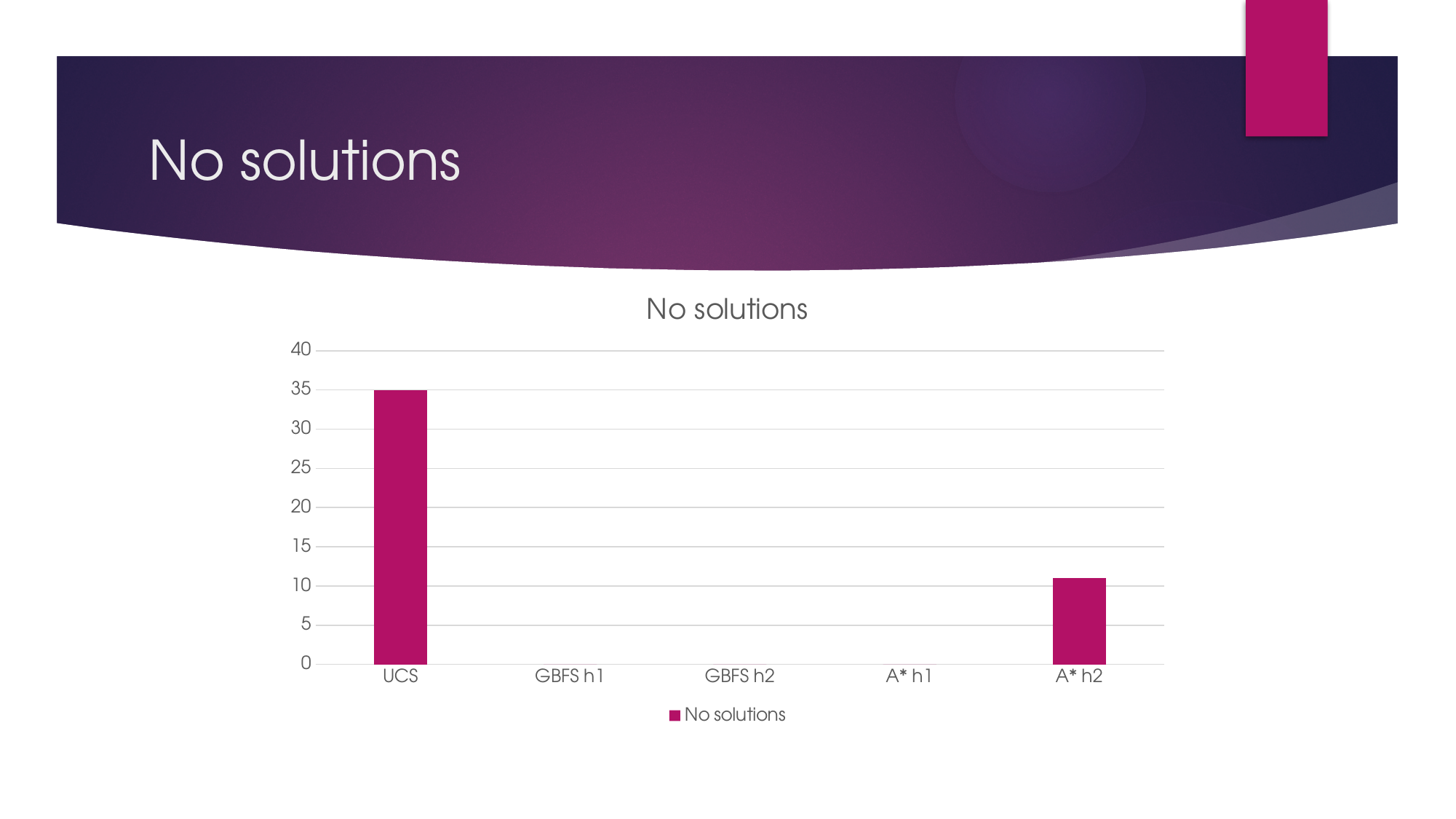

# No solutions

### Chart:

| Category | No solutions |
|---|---|
| UCS | 35.0 |
| GBFS h1 | 0.0 |
| GBFS h2 | 0.0 |
| A* h1 | 0.0 |
| A* h2 | 11.0 |